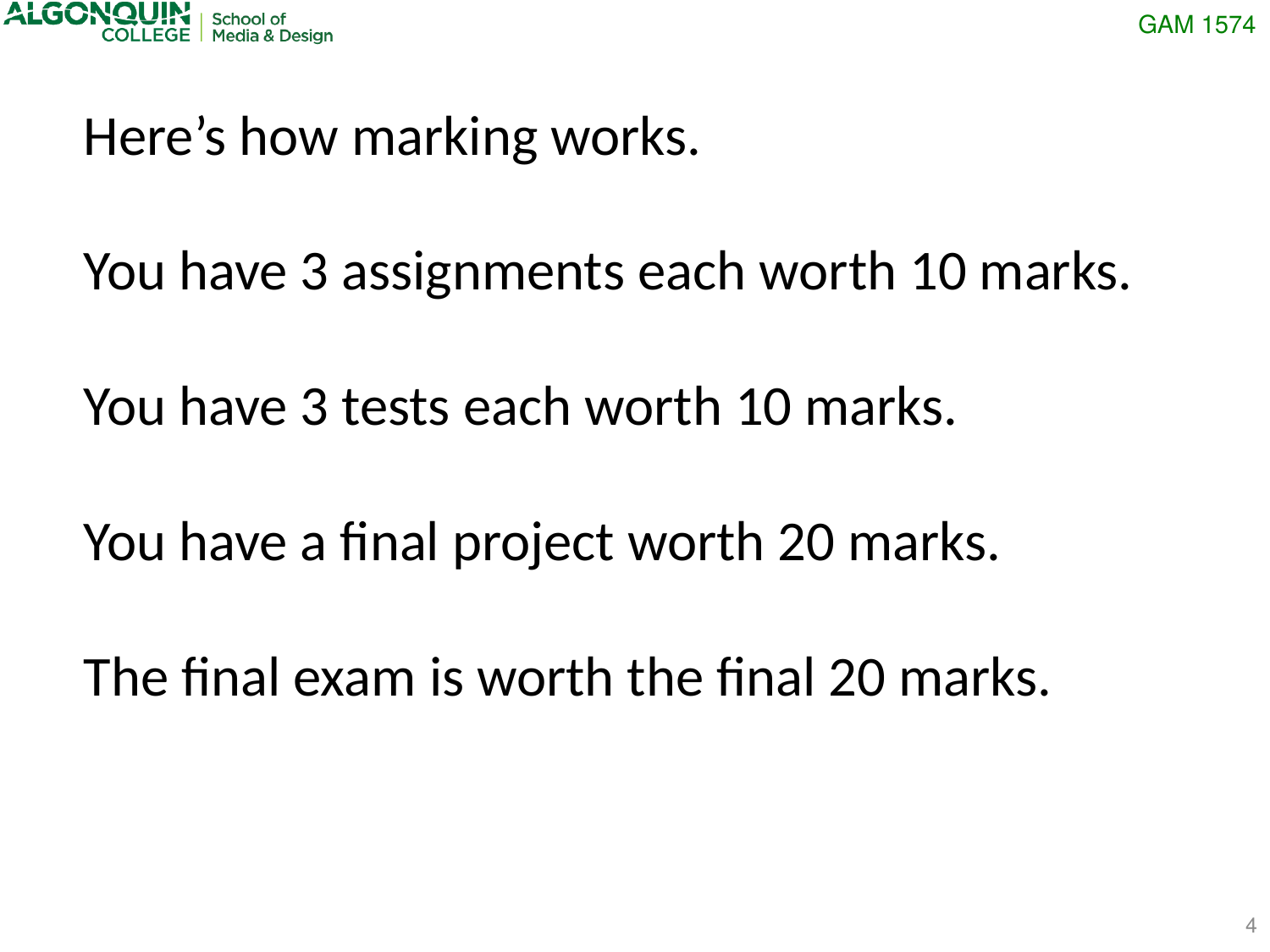

Here’s how marking works.

You have 3 assignments each worth 10 marks.

You have 3 tests each worth 10 marks.

You have a final project worth 20 marks.

The final exam is worth the final 20 marks.
4